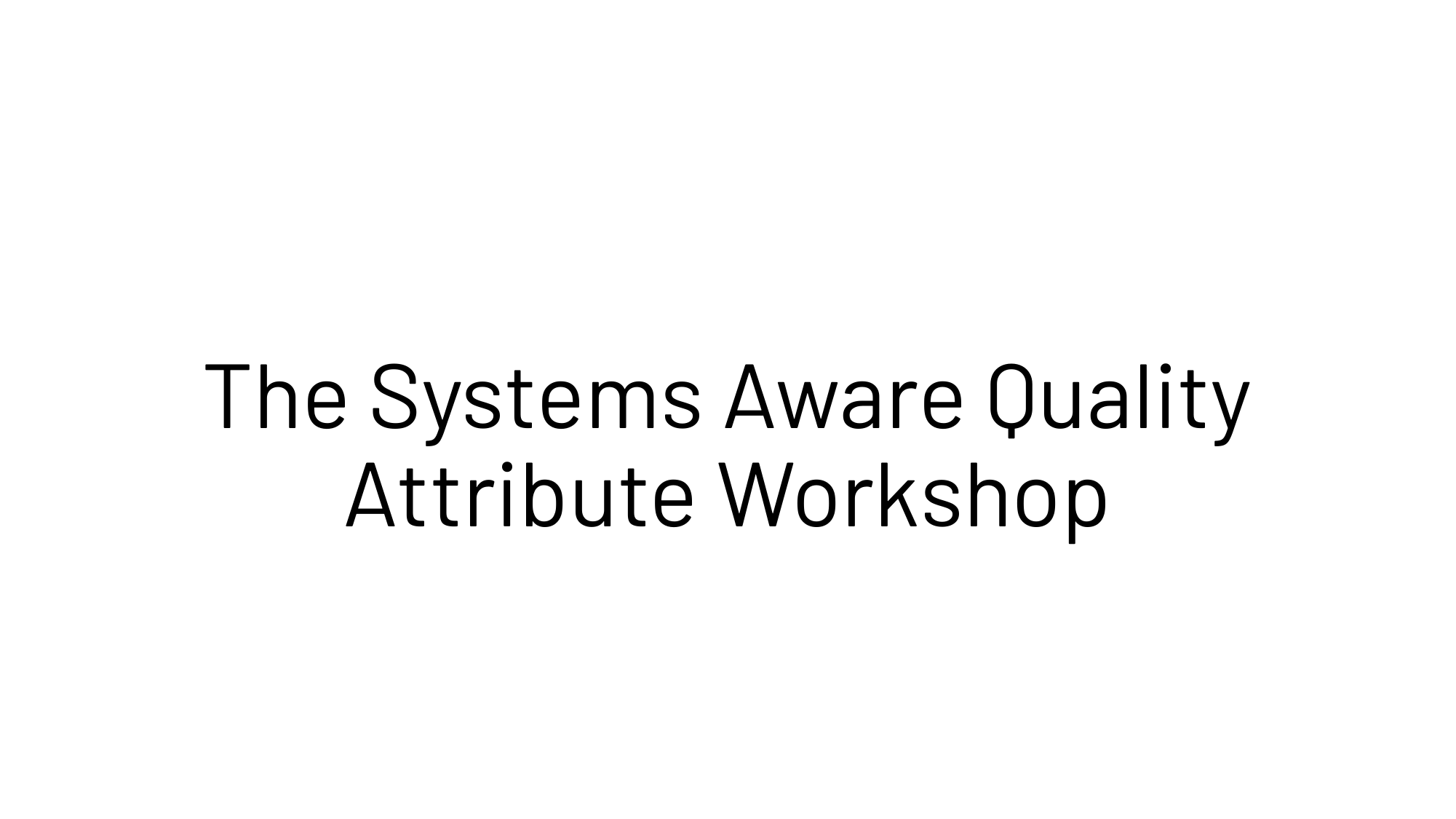

# The Systems Aware Quality Attribute Workshop